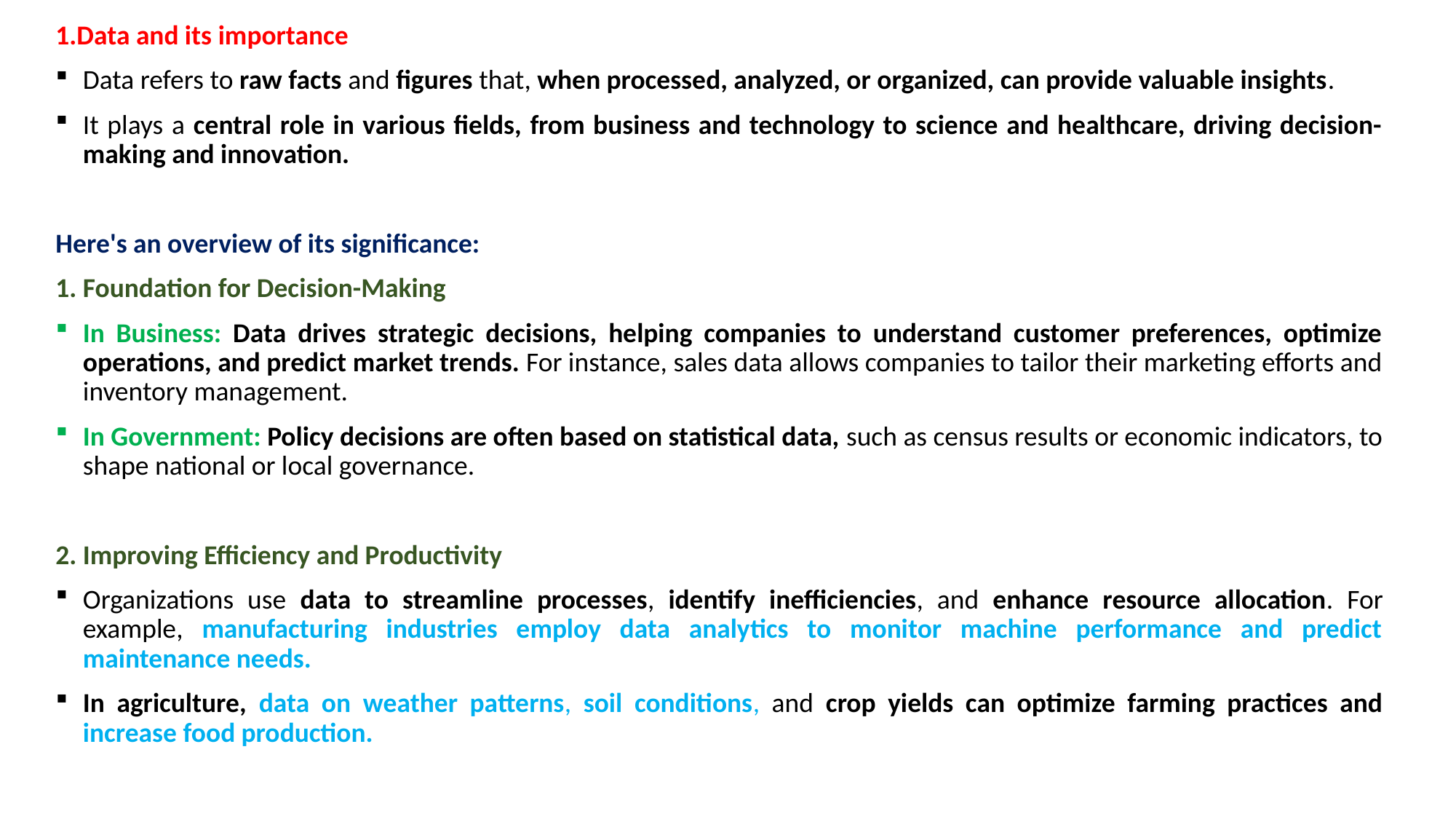

1.Data and its importance
Data refers to raw facts and figures that, when processed, analyzed, or organized, can provide valuable insights.
It plays a central role in various fields, from business and technology to science and healthcare, driving decision-making and innovation.

Here's an overview of its significance:
1. Foundation for Decision-Making
In Business: Data drives strategic decisions, helping companies to understand customer preferences, optimize operations, and predict market trends. For instance, sales data allows companies to tailor their marketing efforts and inventory management.
In Government: Policy decisions are often based on statistical data, such as census results or economic indicators, to shape national or local governance.

2. Improving Efficiency and Productivity
Organizations use data to streamline processes, identify inefficiencies, and enhance resource allocation. For example, manufacturing industries employ data analytics to monitor machine performance and predict maintenance needs.
In agriculture, data on weather patterns, soil conditions, and crop yields can optimize farming practices and increase food production.